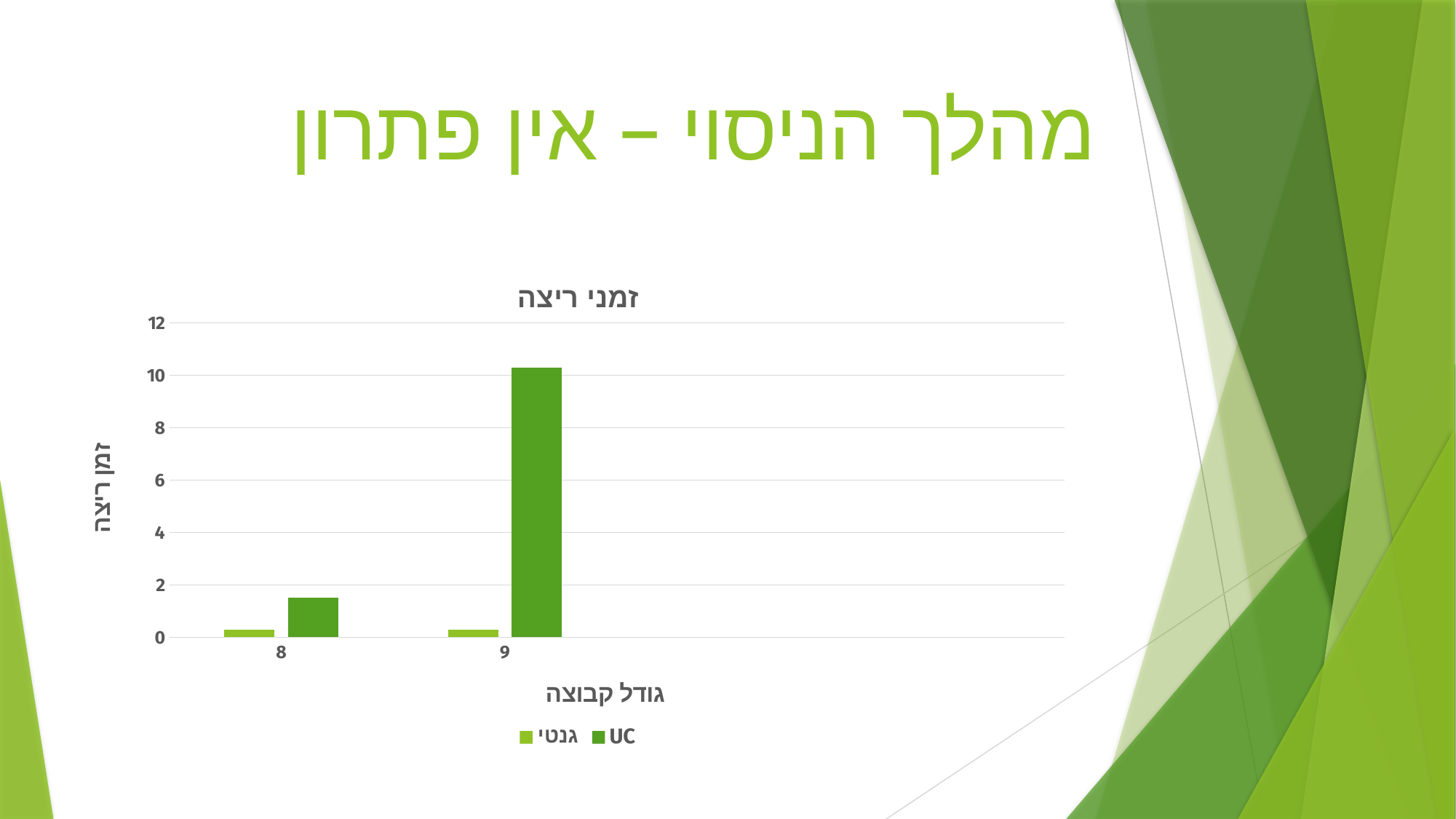

# מהלך הניסוי – אין פתרון

### Chart: זמני ריצה

| Category |  | UC |
|---|---|---|
| 8 | 0.3 | 1.5 |
| 9 | 0.3 | 10.3 |
|  | None | None |
|  | None | None |